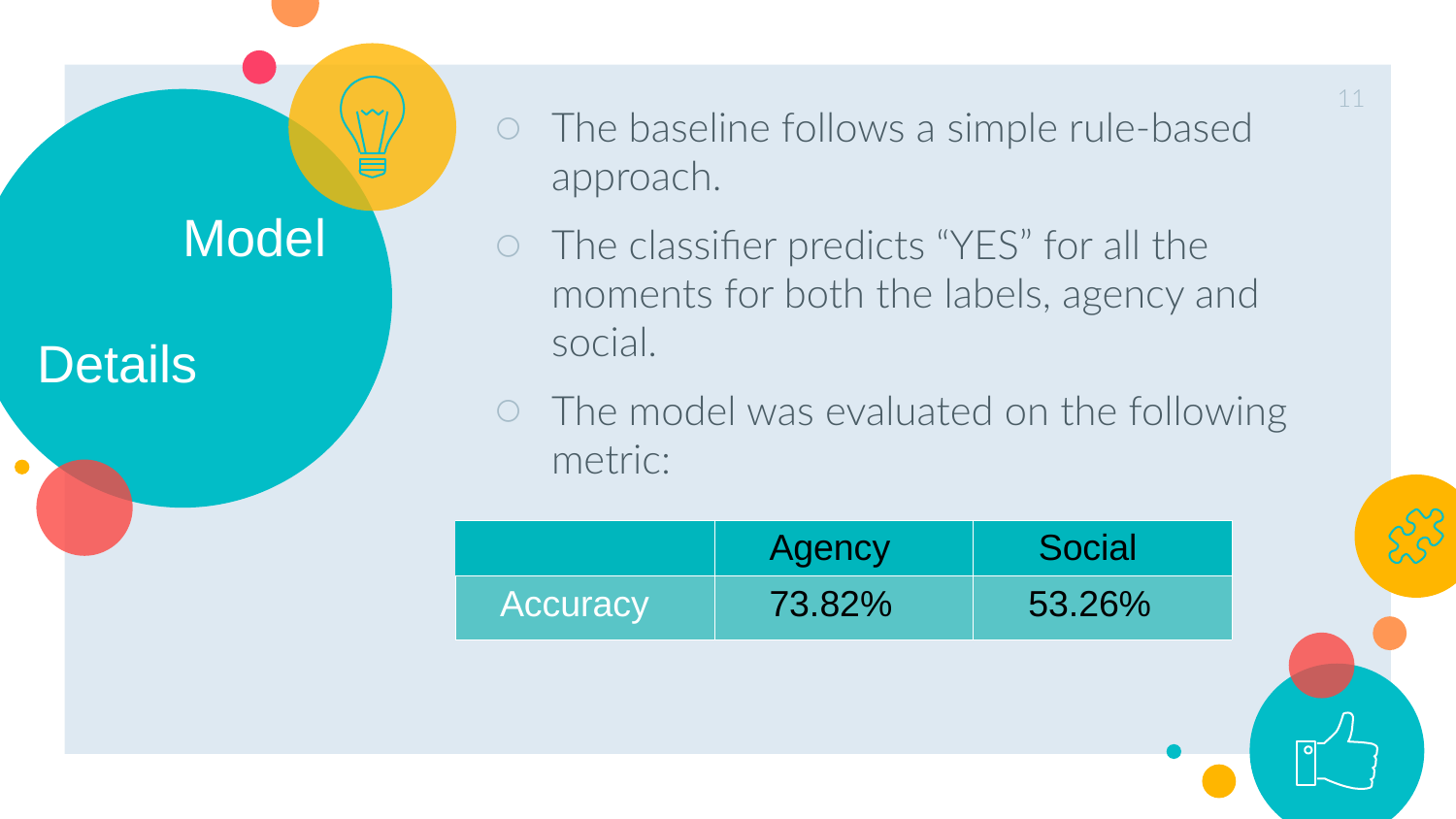

11
The baseline follows a simple rule-based approach.
The classifier predicts “YES” for all the moments for both the labels, agency and social.
The model was evaluated on the following metric:
	Model 		Details
|  | Agency | Social |
| --- | --- | --- |
| Accuracy | 73.82% | 53.26% |